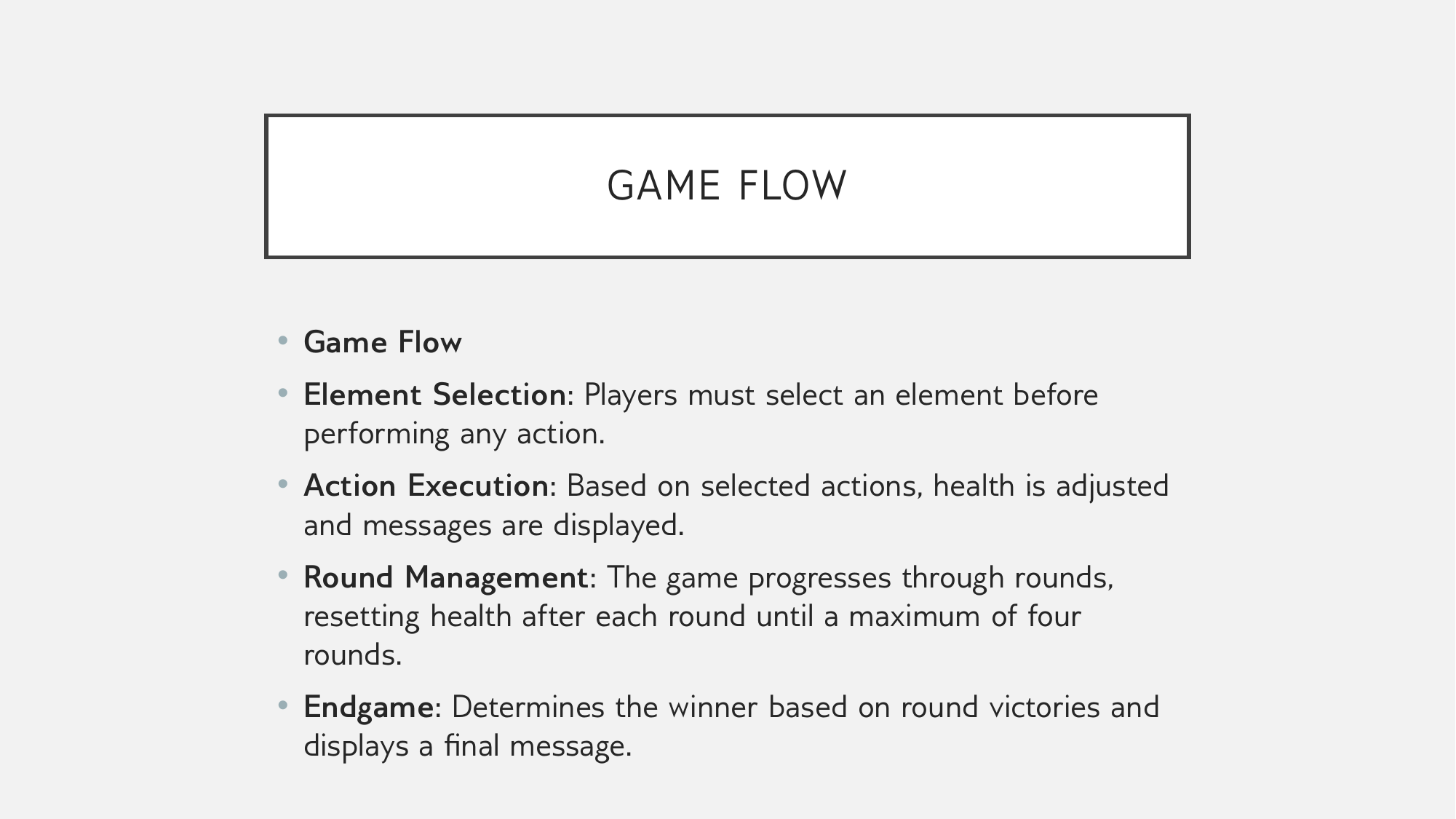

# Game flow
Game Flow
Element Selection: Players must select an element before performing any action.
Action Execution: Based on selected actions, health is adjusted and messages are displayed.
Round Management: The game progresses through rounds, resetting health after each round until a maximum of four rounds.
Endgame: Determines the winner based on round victories and displays a final message.